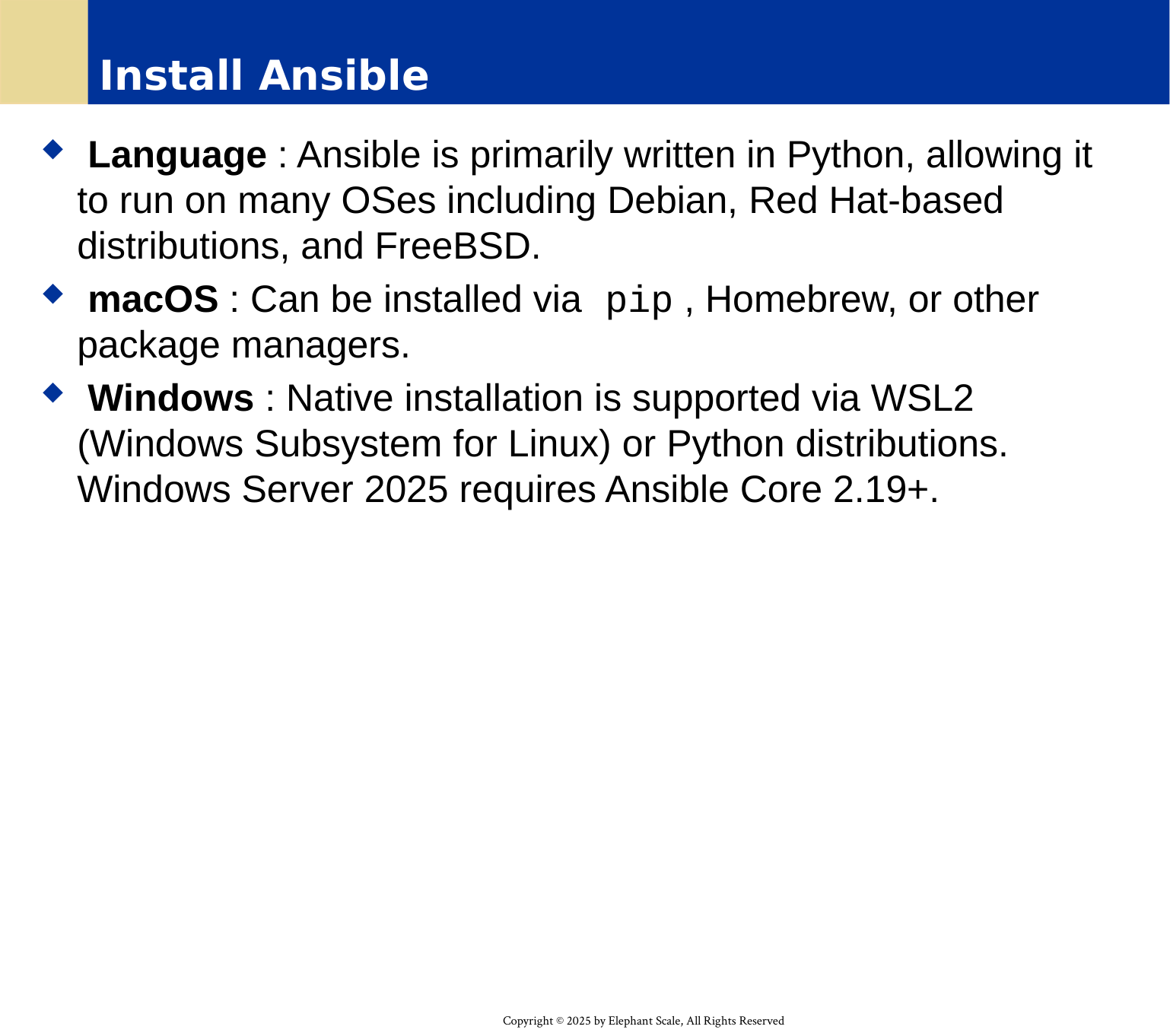

# Install Ansible
 Language : Ansible is primarily written in Python, allowing it to run on many OSes including Debian, Red Hat-based distributions, and FreeBSD.
 macOS : Can be installed via pip , Homebrew, or other package managers.
 Windows : Native installation is supported via WSL2 (Windows Subsystem for Linux) or Python distributions. Windows Server 2025 requires Ansible Core 2.19+.
Copyright © 2025 by Elephant Scale, All Rights Reserved